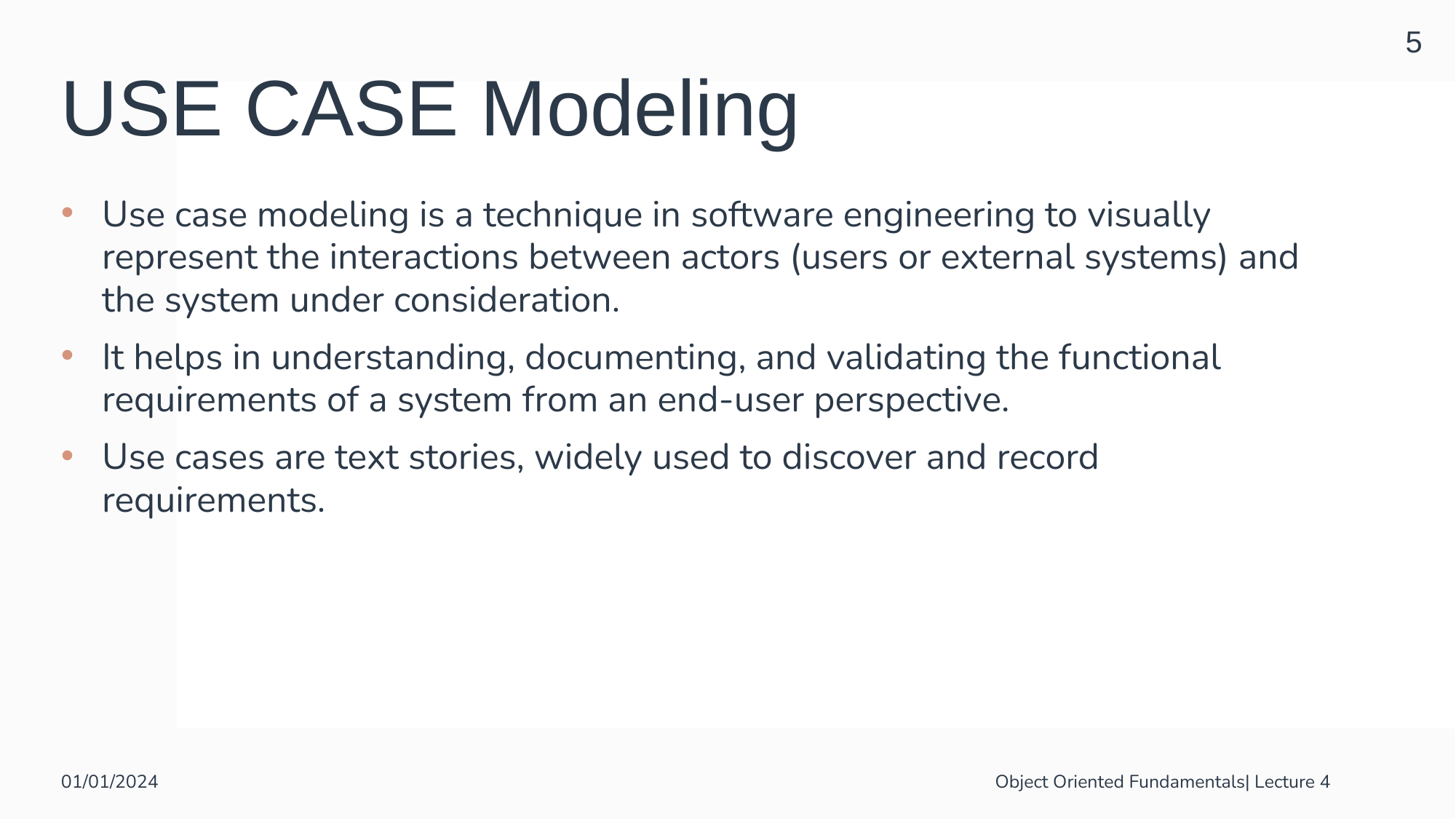

5
# USE CASE Modeling
Use case modeling is a technique in software engineering to visually represent the interactions between actors (users or external systems) and the system under consideration.
It helps in understanding, documenting, and validating the functional requirements of a system from an end-user perspective.
Use cases are text stories, widely used to discover and record requirements.
01/01/2024
Object Oriented Fundamentals| Lecture 4